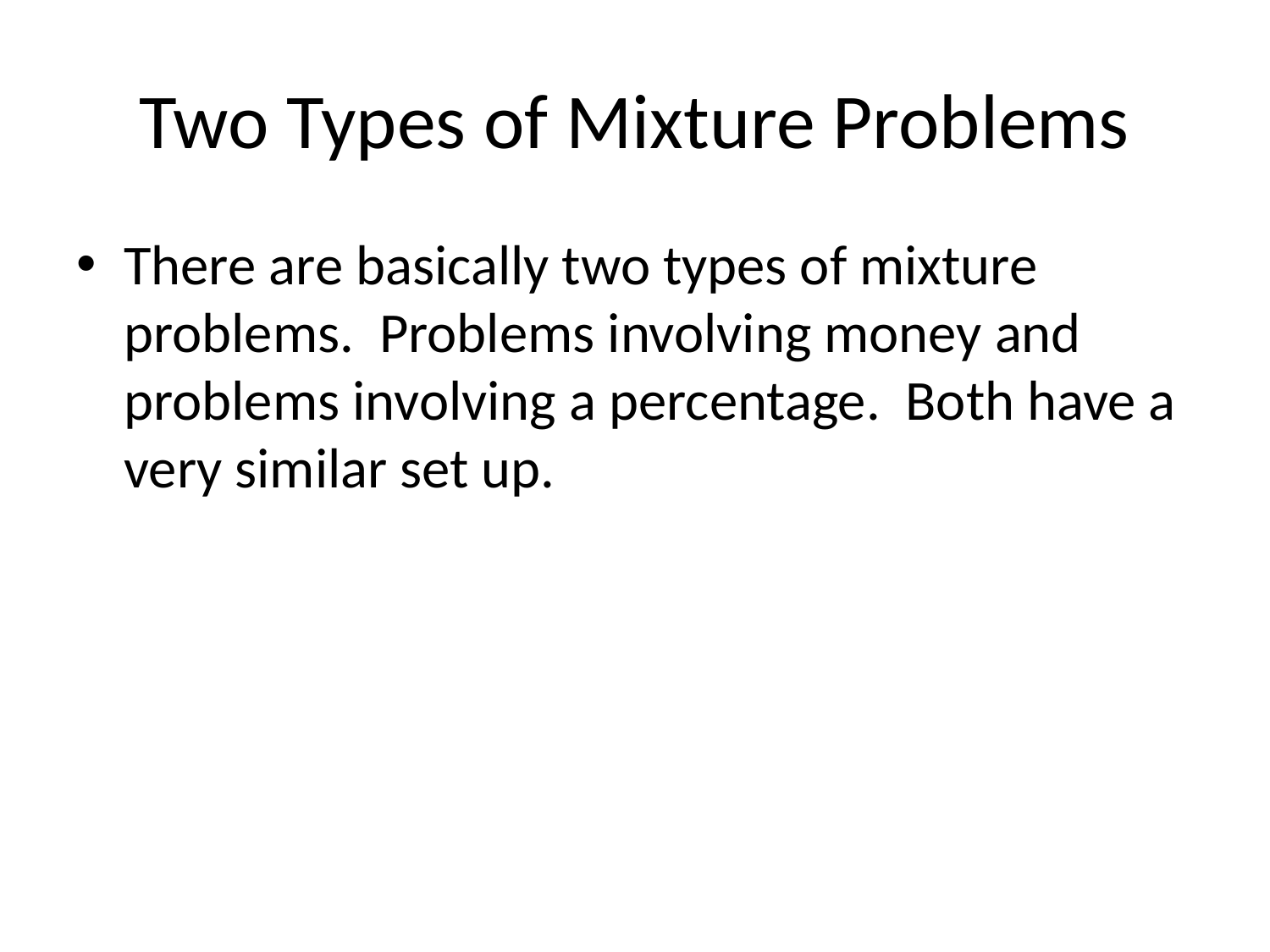

# Two Types of Mixture Problems
There are basically two types of mixture problems.  Problems involving money and problems involving a percentage.  Both have a very similar set up.